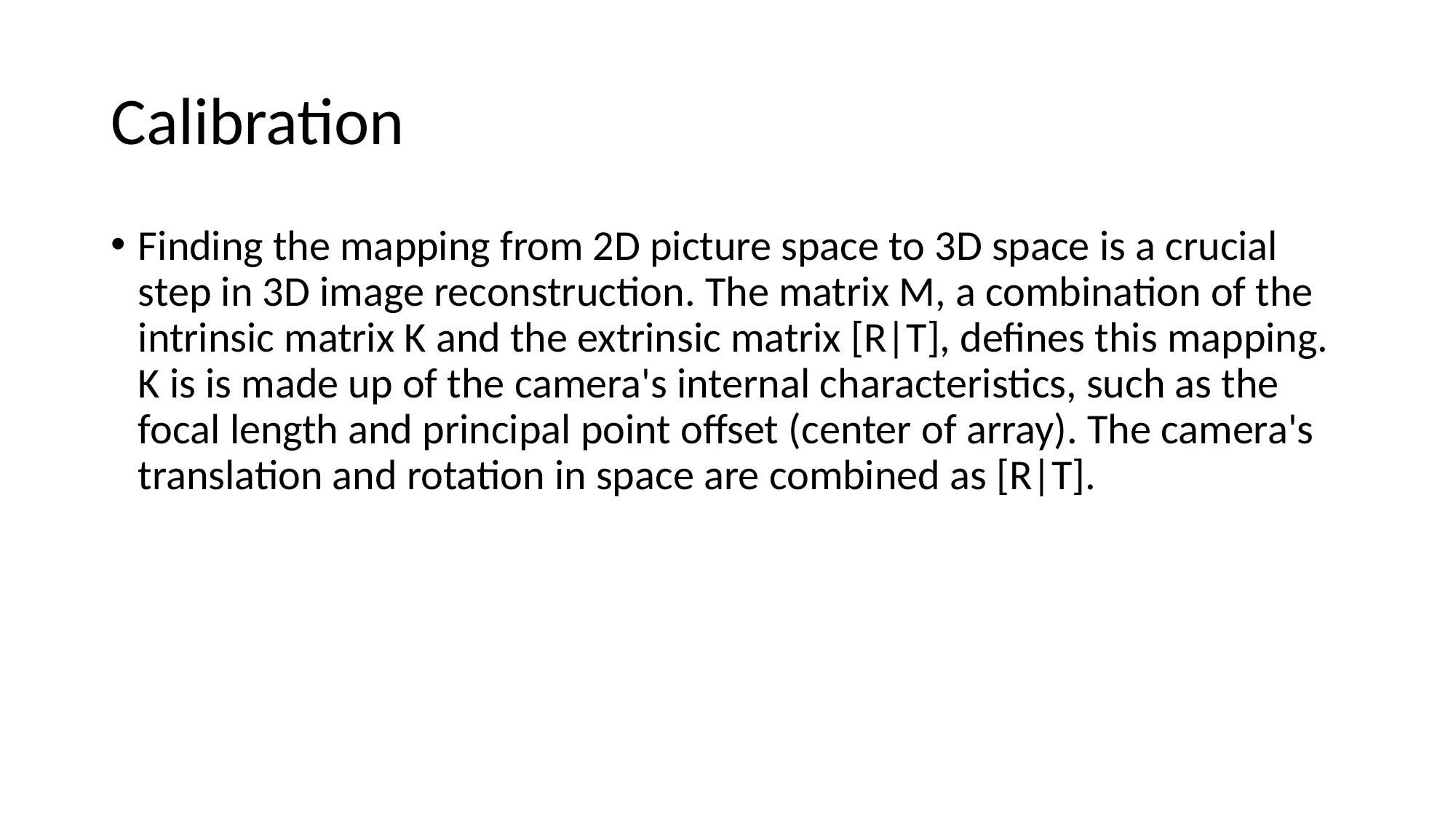

# Calibration
Finding the mapping from 2D picture space to 3D space is a crucial step in 3D image reconstruction. The matrix M, a combination of the intrinsic matrix K and the extrinsic matrix [R|T], defines this mapping. K is is made up of the camera's internal characteristics, such as the focal length and principal point offset (center of array). The camera's translation and rotation in space are combined as [R|T].